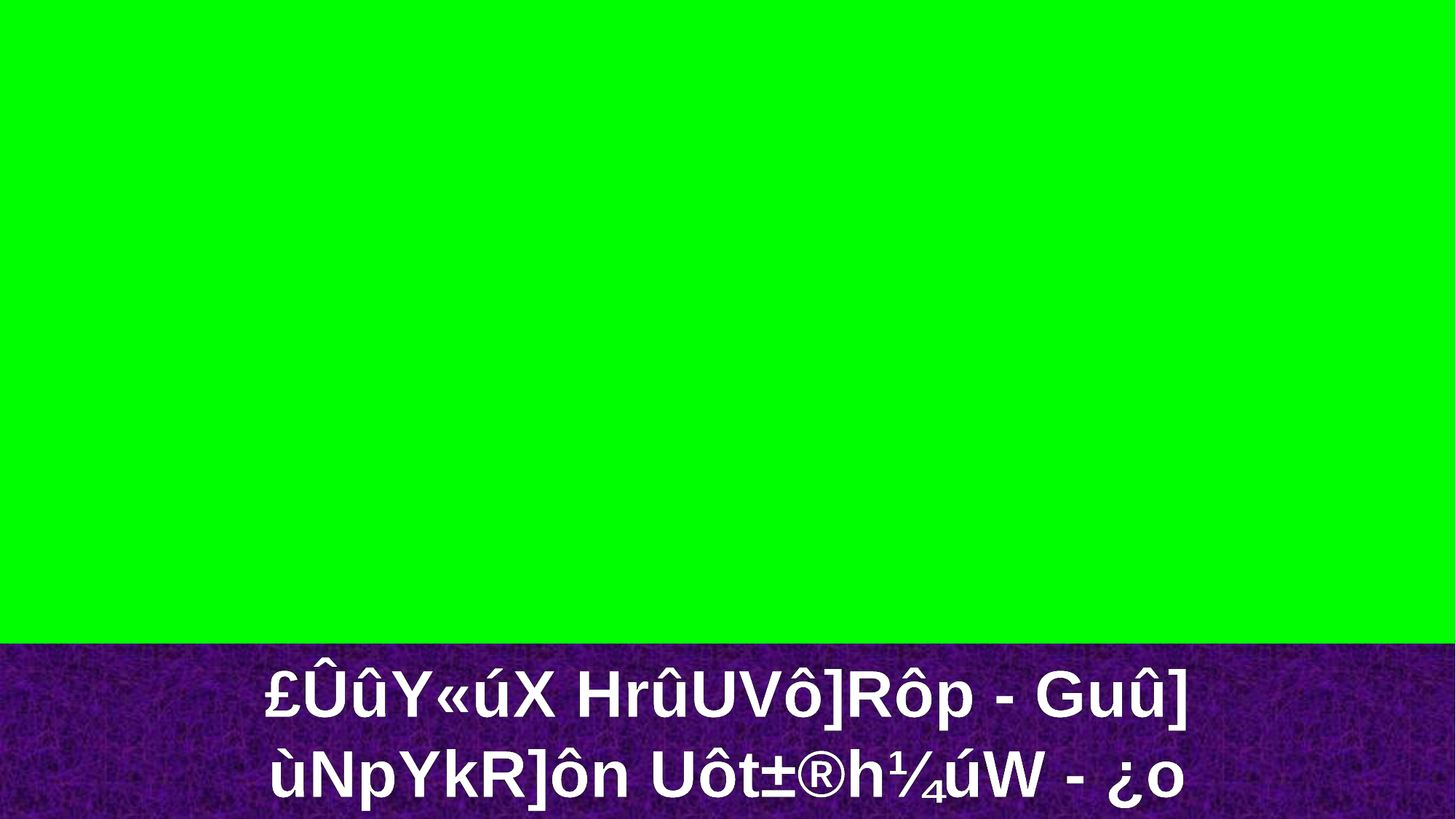

£ÛûY«úX HrûUVô]Rôp - Guû]
ùNpYkR]ôn Uôt±®h¼úW - ¿o